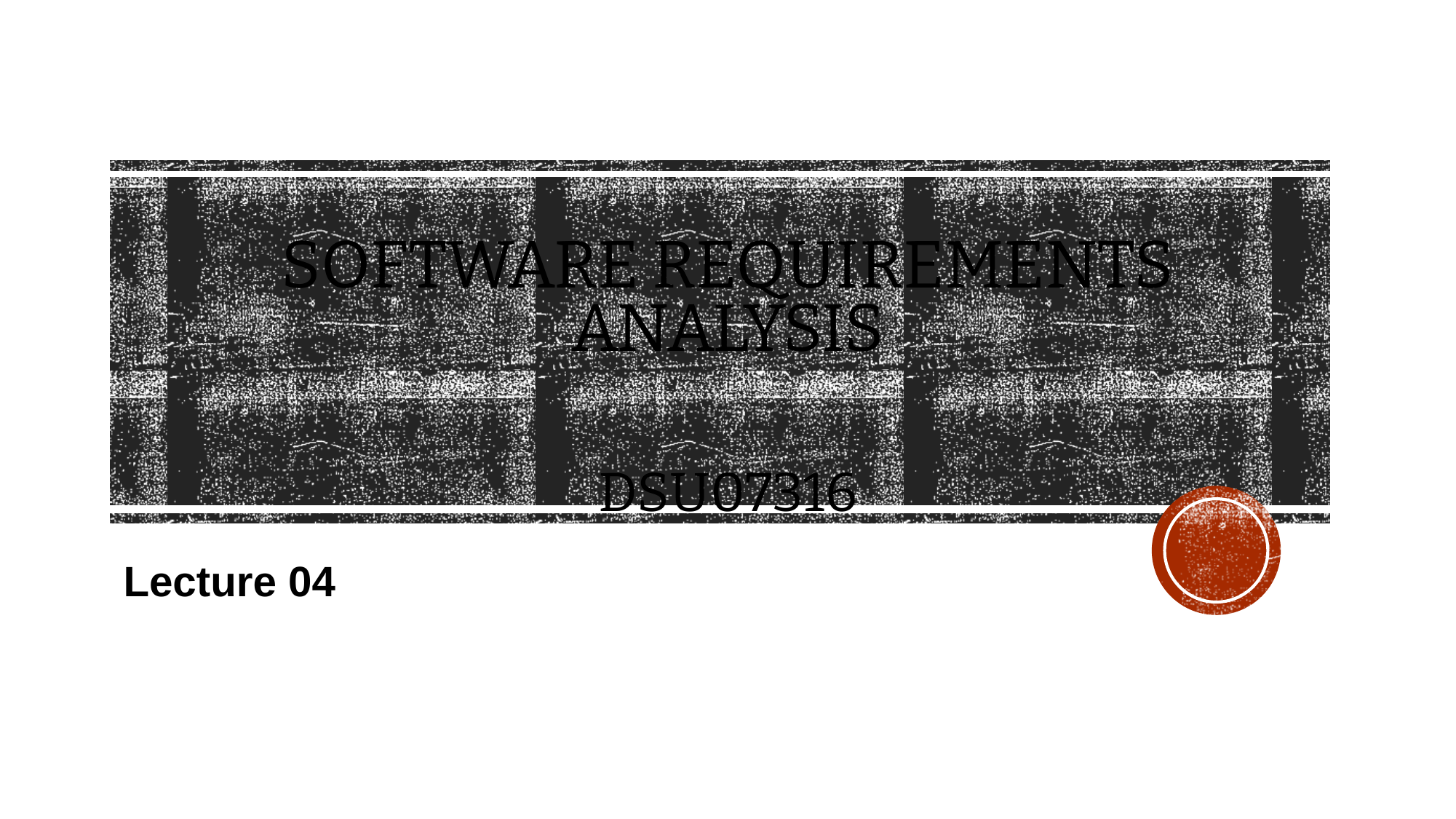

# Software Requirements ANALYSIS DSU07316
Lecture 04